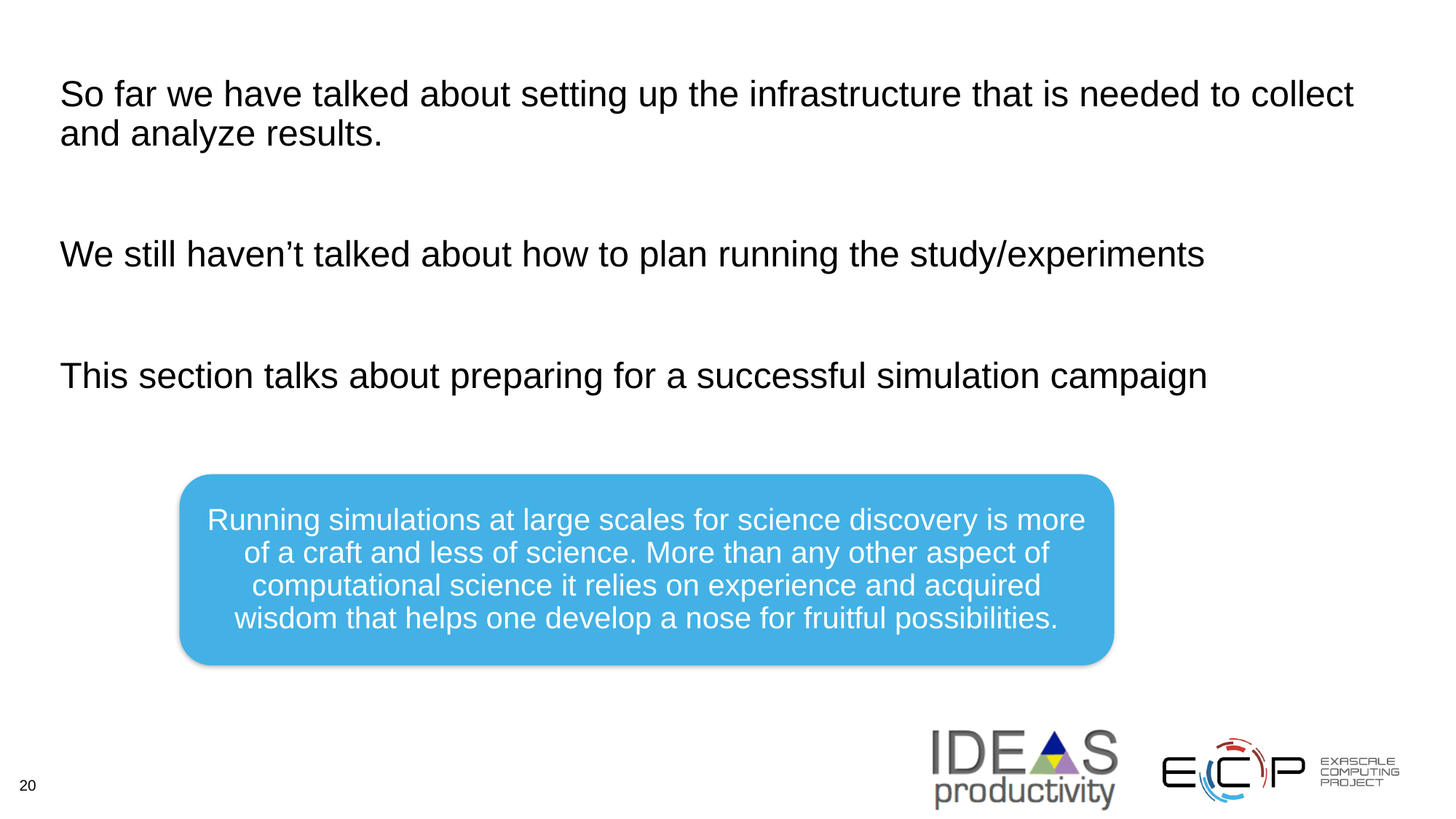

So far we have talked about setting up the infrastructure that is needed to collect and analyze results.

We still haven’t talked about how to plan running the study/experiments

This section talks about preparing for a successful simulation campaign

Running simulations at large scales for science discovery is more of a craft and less of science. More than any other aspect of computational science it relies on experience and acquired wisdom that helps one develop a nose for fruitful possibilities.